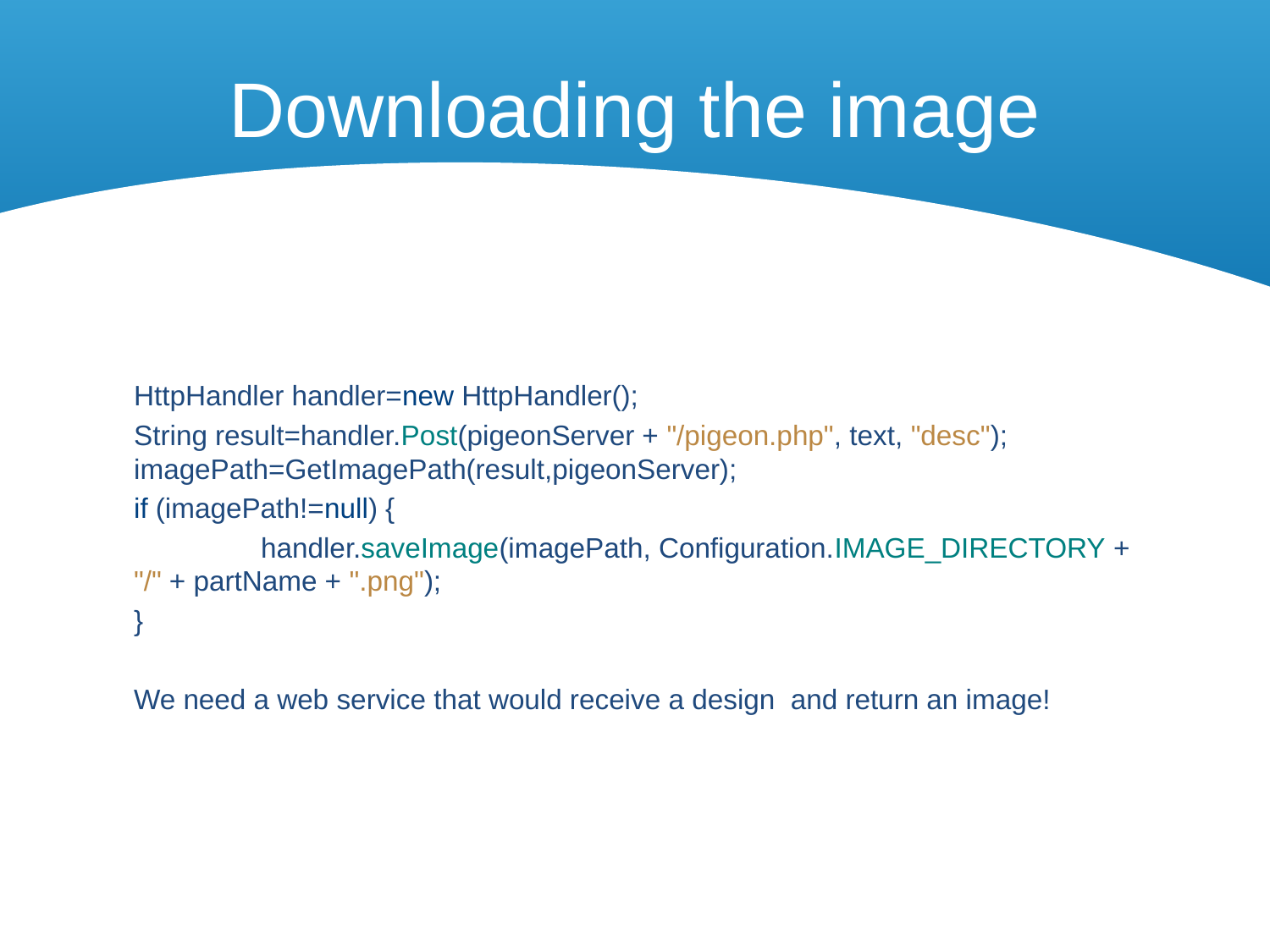

# Downloading the image
HttpHandler handler=new HttpHandler();
String result=handler.Post(pigeonServer + "/pigeon.php", text, "desc"); imagePath=GetImagePath(result,pigeonServer);
if (imagePath!=null) {
	handler.saveImage(imagePath, Configuration.IMAGE_DIRECTORY + "/" + partName + ".png");
}

We need a web service that would receive a design  and return an image!